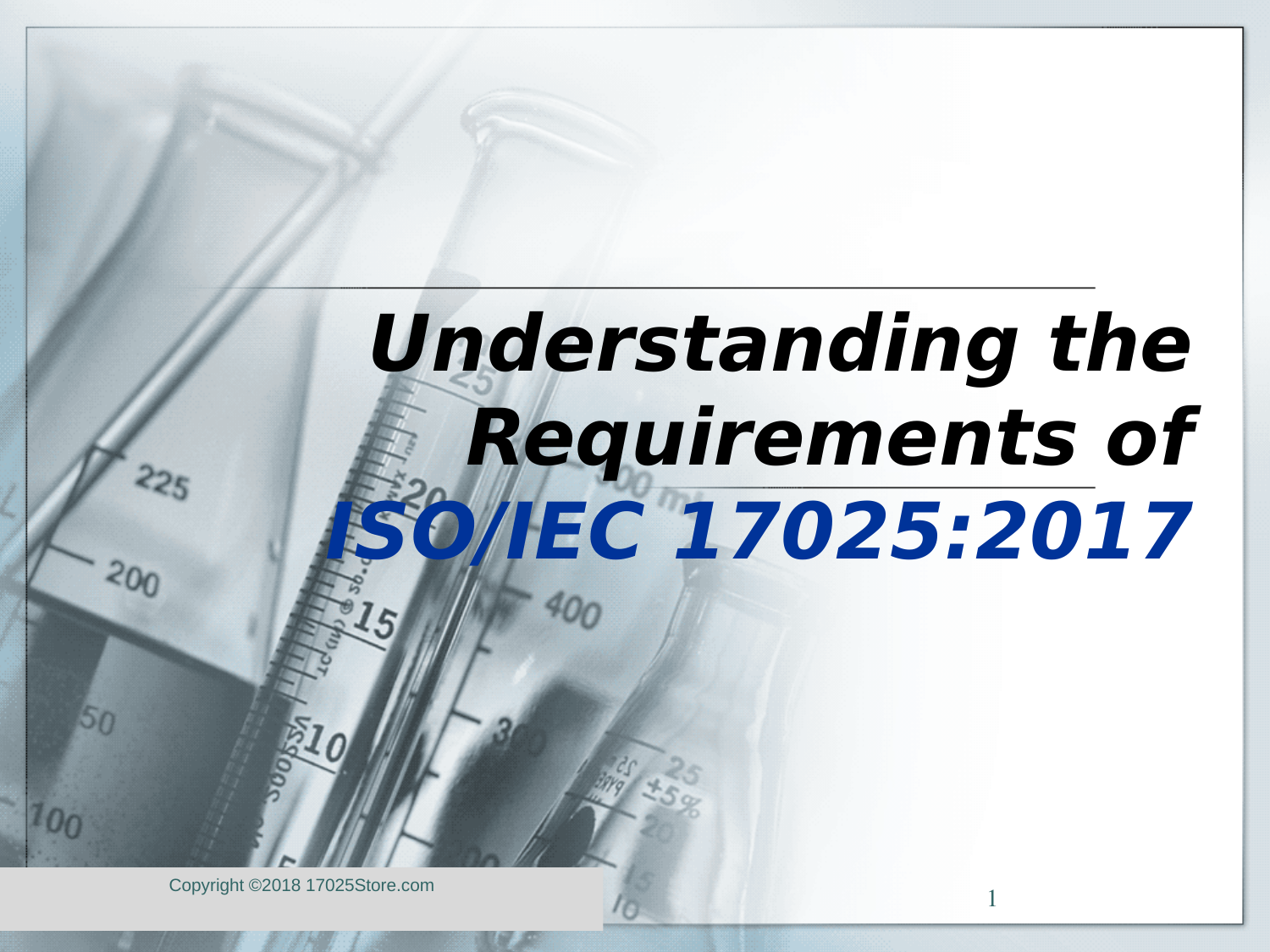

# Understanding the Requirements of ISO/IEC 17025:2017
Copyright ©2018 17025Store.com
1